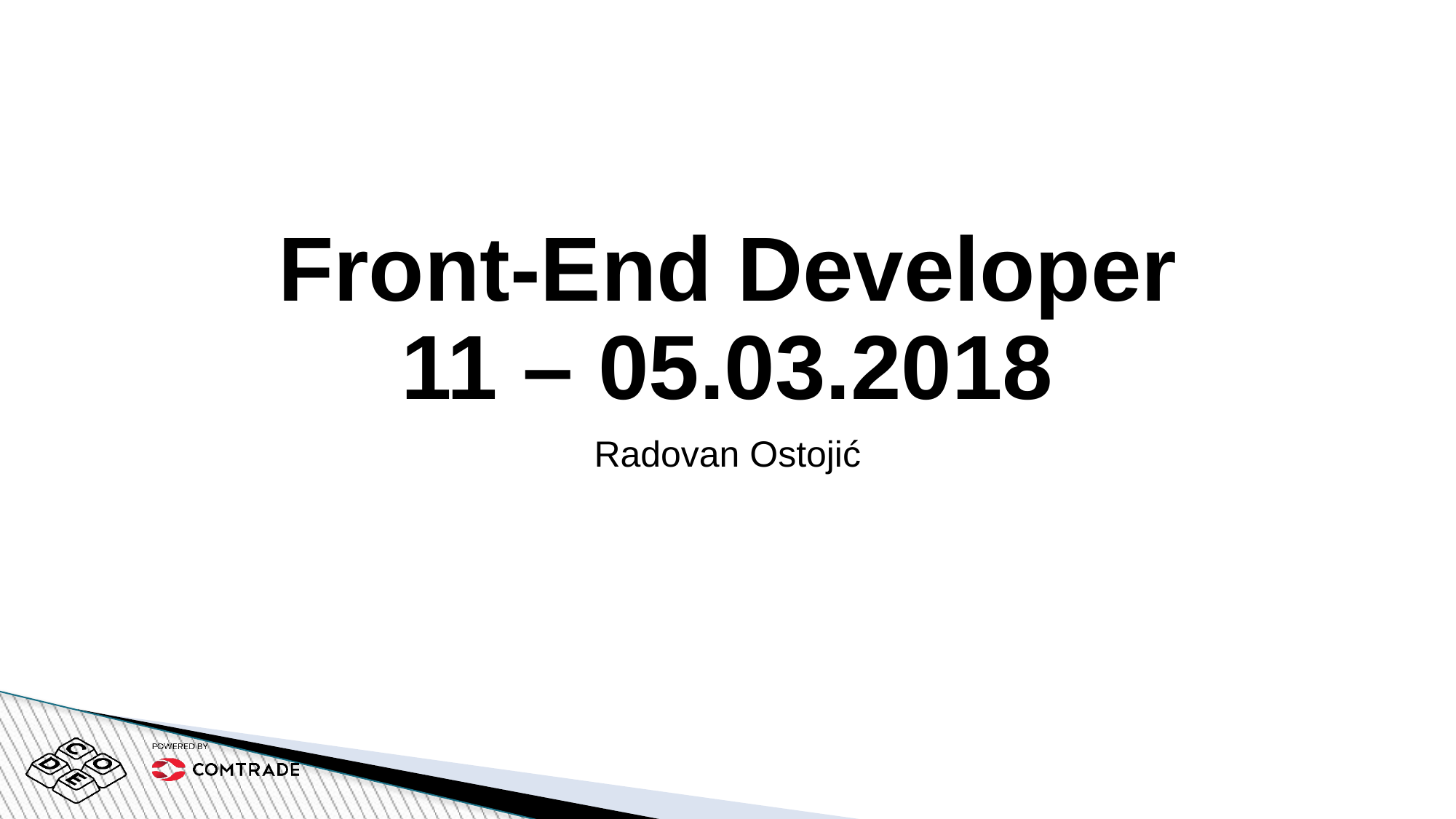

# Front-End Developer 11 – 05.03.2018
Radovan Ostojić